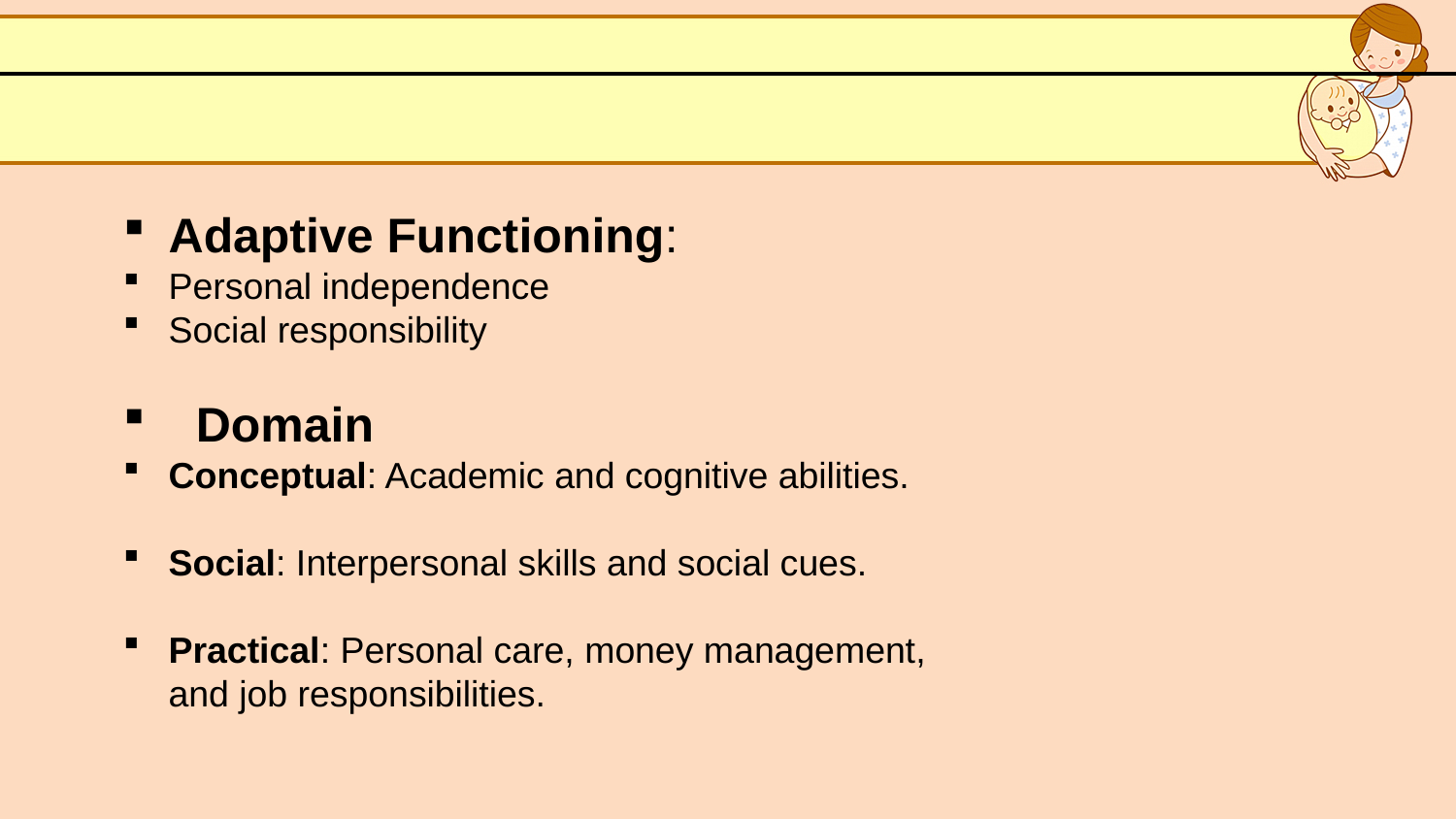

Adaptive Functioning:
Personal independence
Social responsibility

Domain
Conceptual: Academic and cognitive abilities.

Social: Interpersonal skills and social cues.

Practical: Personal care, money management, and job responsibilities.